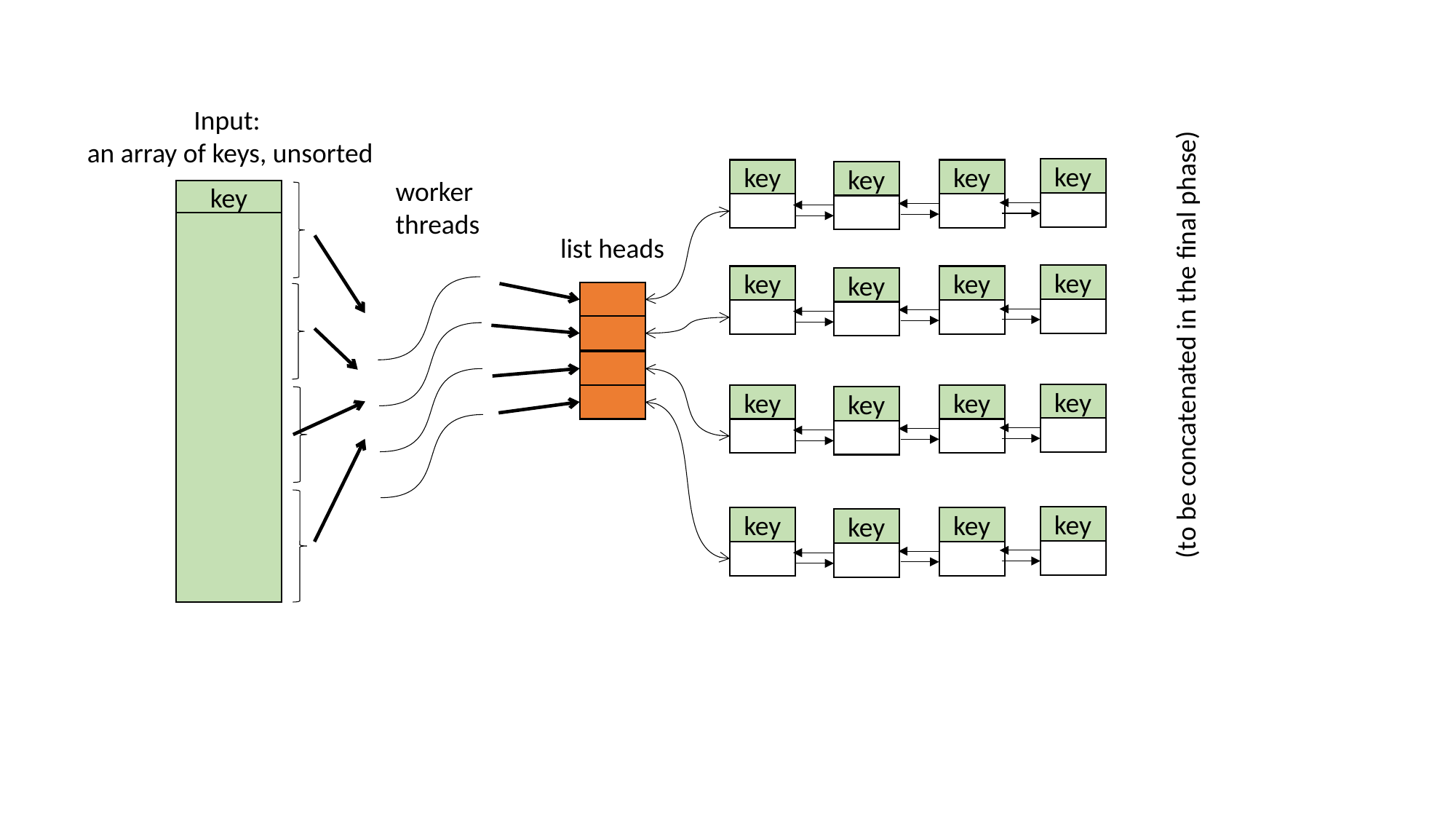

Input:
an array of keys, unsorted
key

key

key

key

worker
threads
key

list heads
key

key

key

key

(to be concatenated in the final phase)

key

key

key

key

key

key

key

key